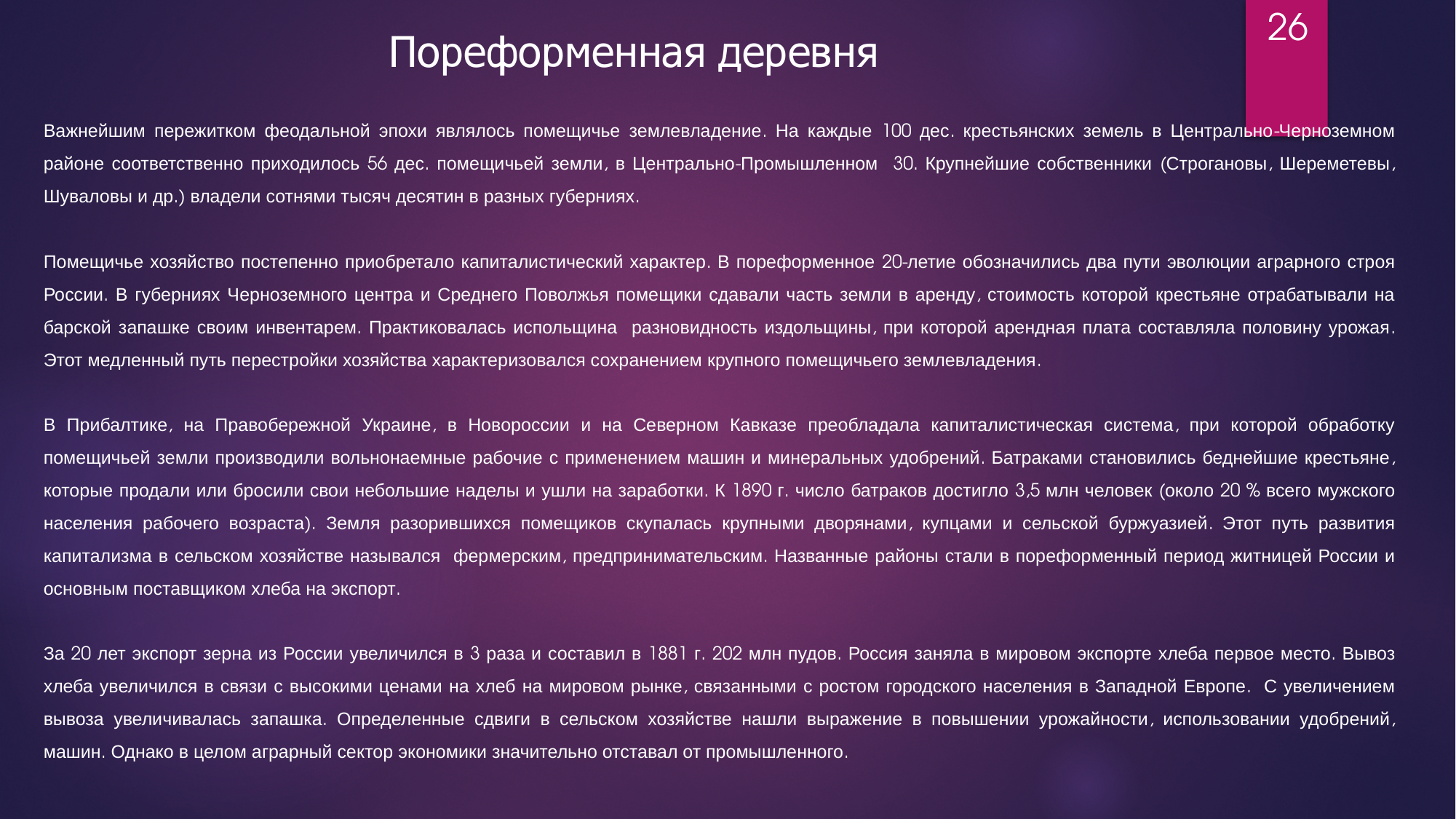

26
Пореформенная деревня
Важнейшим пережитком феодальной эпохи являлось помещичье землевладение. На каждые 100 дес. крестьянских земель в Центрально-Черноземном районе соответственно приходилось 56 дес. помещичьей земли, в Центрально-Промышленном  30. Крупнейшие собственники (Строгановы, Шереметевы, Шуваловы и др.) владели сотнями тысяч десятин в разных губерниях.

Помещичье хозяйство постепенно приобретало капиталистический характер. В пореформенное 20-летие обозначились два пути эволюции аграрного строя России. В губерниях Черноземного центра и Среднего Поволжья помещики сдавали часть земли в аренду, стоимость которой крестьяне отрабатывали на барской запашке своим инвентарем. Практиковалась испольщина  разновидность издольщины, при которой арендная плата составляла половину урожая. Этот медленный путь перестройки хозяйства характеризовался сохранением крупного помещичьего землевладения.

В Прибалтике, на Правобережной Украине, в Новороссии и на Северном Кавказе преобладала капиталистическая система, при которой обработку помещичьей земли производили вольнонаемные рабочие с применением машин и минеральных удобрений. Батраками становились беднейшие крестьяне, которые продали или бросили свои небольшие наделы и ушли на заработки. К 1890 г. число батраков достигло 3,5 млн человек (около 20 % всего мужского населения рабочего возраста). Земля разорившихся помещиков скупалась крупными дворянами, купцами и сельской буржуазией. Этот путь развития капитализма в сельском хозяйстве назывался  фермерским, предпринимательским. Названные районы стали в пореформенный период житницей России и основным поставщиком хлеба на экспорт.

За 20 лет экспорт зерна из России увеличился в 3 раза и составил в 1881 г. 202 млн пудов. Россия заняла в мировом экспорте хлеба первое место. Вывоз хлеба увеличился в связи с высокими ценами на хлеб на мировом рынке, связанными с ростом городского населения в Западной Европе.  С увеличением вывоза увеличивалась запашка. Определенные сдвиги в сельском хозяйстве нашли выражение в повышении урожайности, использовании удобрений, машин. Однако в целом аграрный сектор экономики значительно отставал от промышленного.